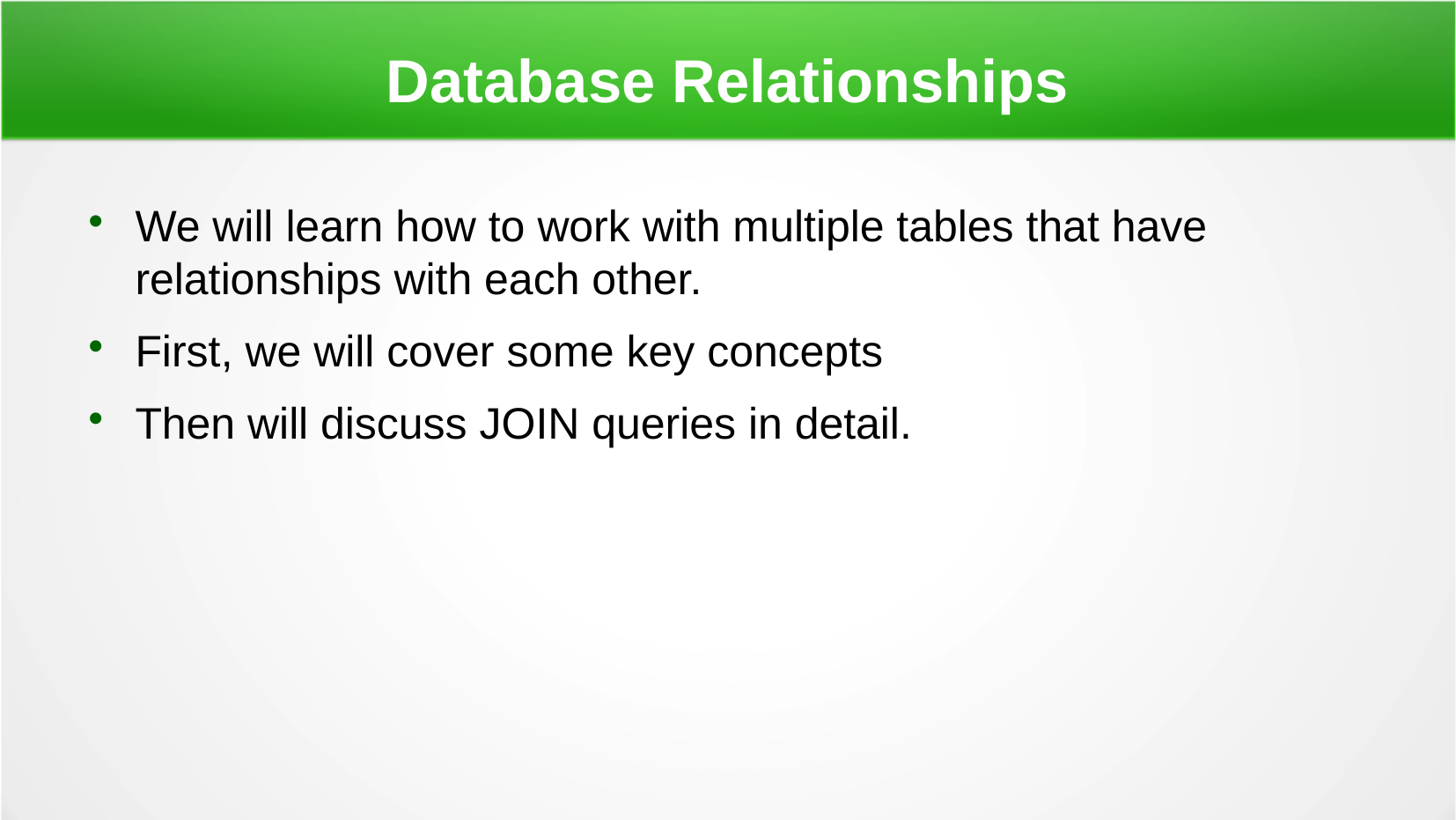

Database Relationships
We will learn how to work with multiple tables that have relationships with each other.
First, we will cover some key concepts
Then will discuss JOIN queries in detail.